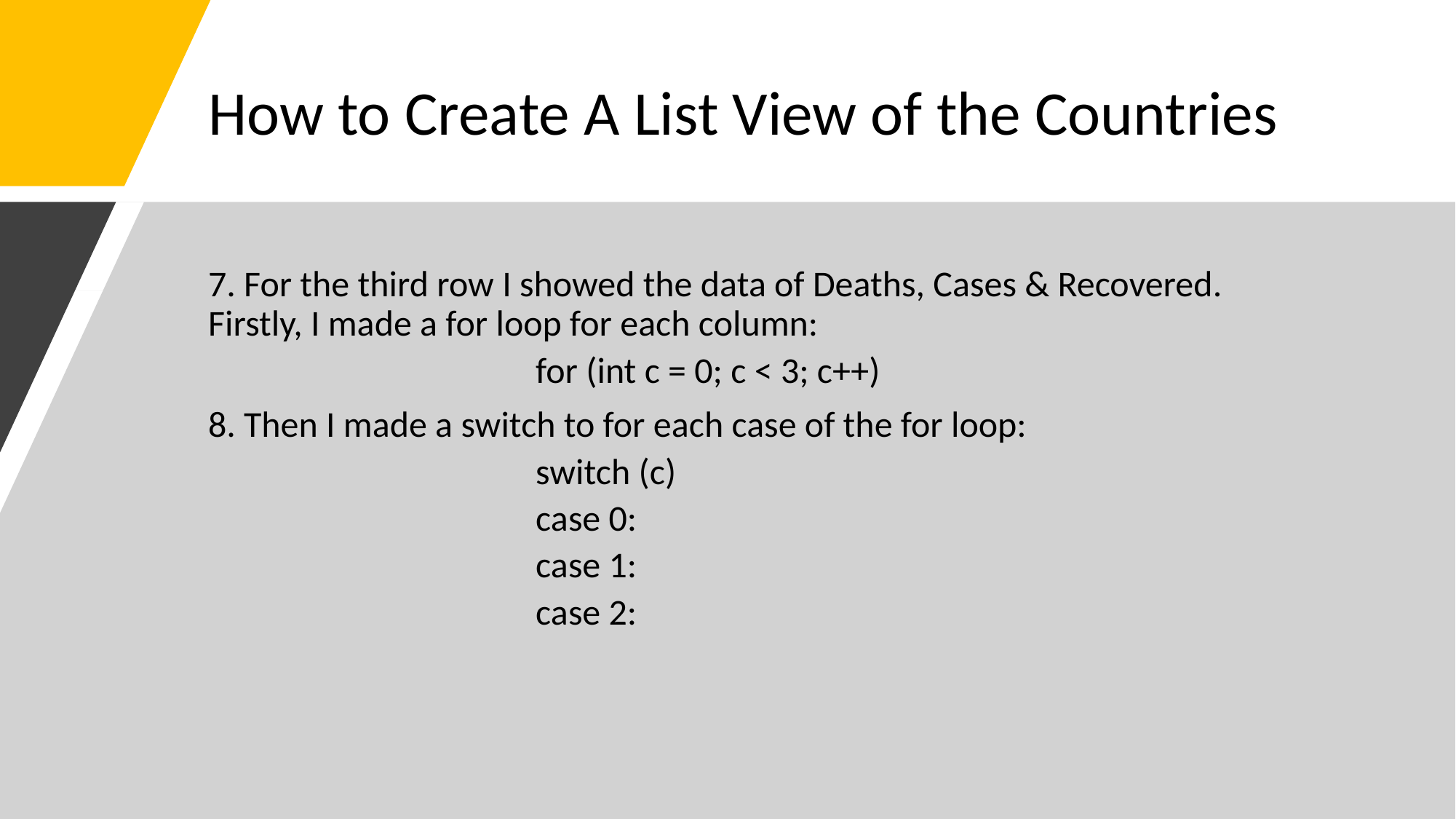

# How to Create A List View of the Countries

7. For the third row I showed the data of Deaths, Cases & Recovered. Firstly, I made a for loop for each column:
for (int c = 0; c < 3; c++)
8. Then I made a switch to for each case of the for loop:
switch (c)
case 0:
case 1:
case 2: